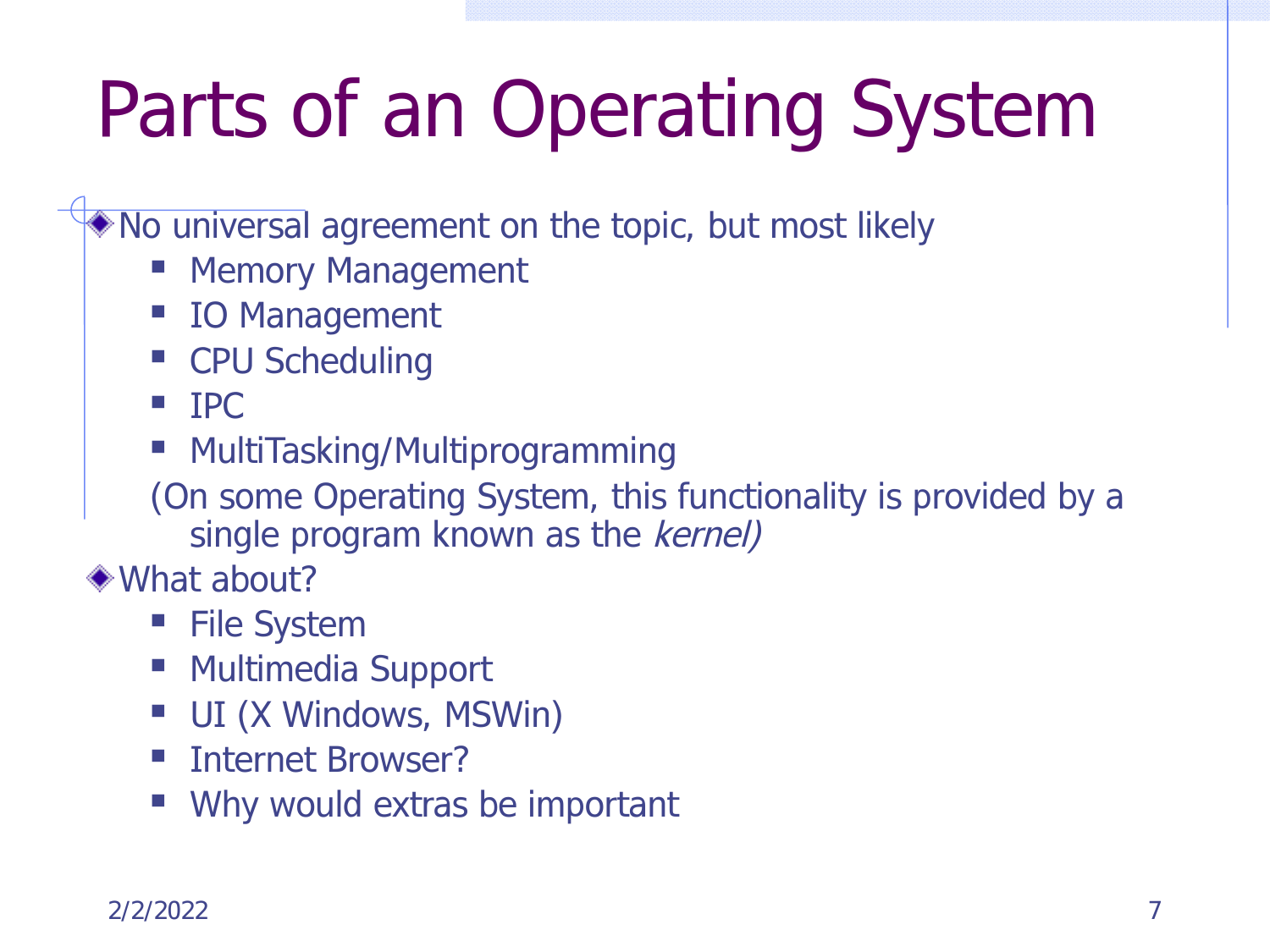

# Parts of an Operating System
No universal agreement on the topic, but most likely
Memory Management
IO Management
CPU Scheduling
IPC
MultiTasking/Multiprogramming
(On some Operating System, this functionality is provided by a single program known as the kernel)
What about?
File System
Multimedia Support
UI (X Windows, MSWin)
Internet Browser?
Why would extras be important
2/2/2022
7